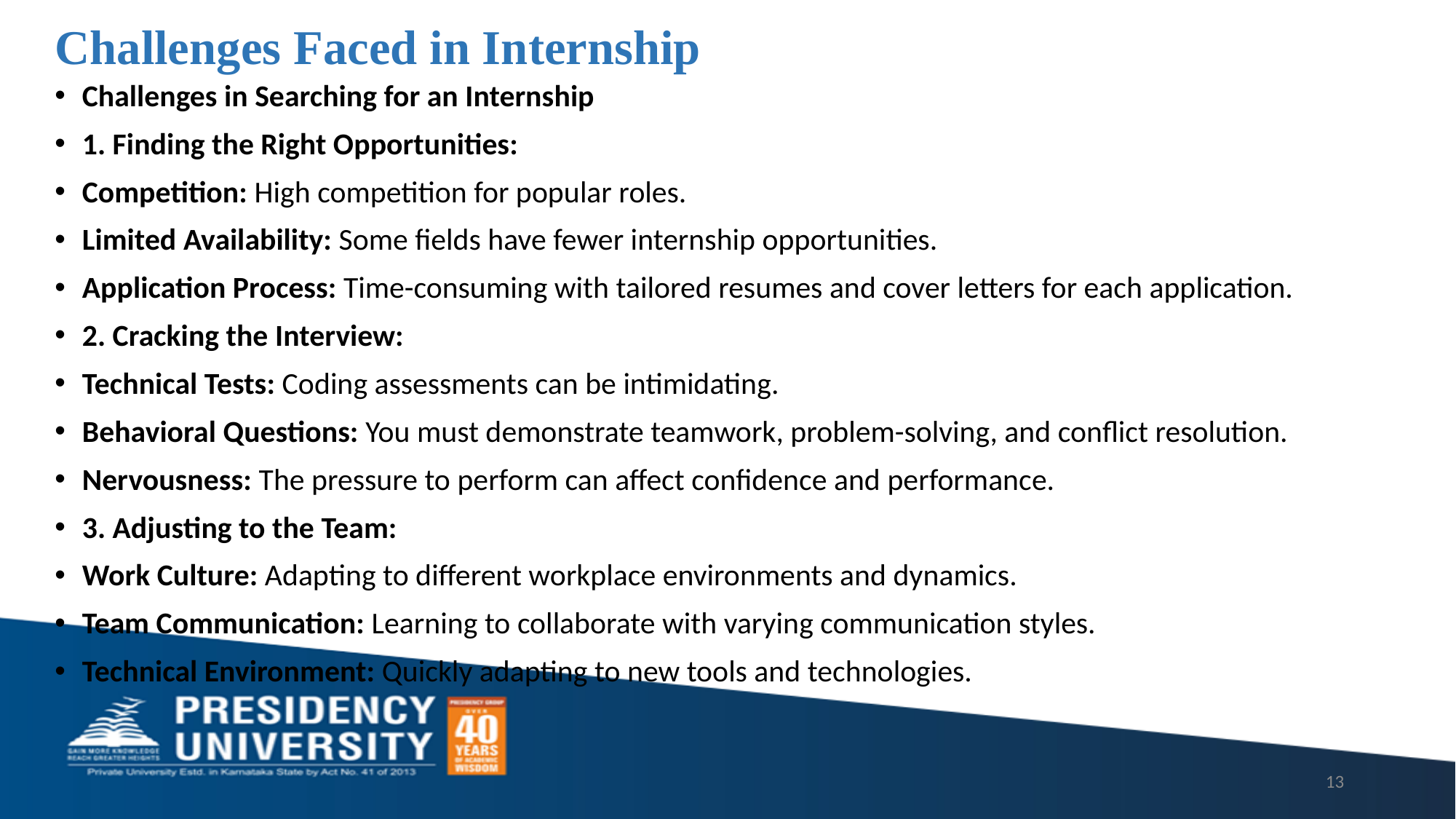

# Challenges Faced in Internship
Challenges in Searching for an Internship
1. Finding the Right Opportunities:
Competition: High competition for popular roles.
Limited Availability: Some fields have fewer internship opportunities.
Application Process: Time-consuming with tailored resumes and cover letters for each application.
2. Cracking the Interview:
Technical Tests: Coding assessments can be intimidating.
Behavioral Questions: You must demonstrate teamwork, problem-solving, and conflict resolution.
Nervousness: The pressure to perform can affect confidence and performance.
3. Adjusting to the Team:
Work Culture: Adapting to different workplace environments and dynamics.
Team Communication: Learning to collaborate with varying communication styles.
Technical Environment: Quickly adapting to new tools and technologies.

13